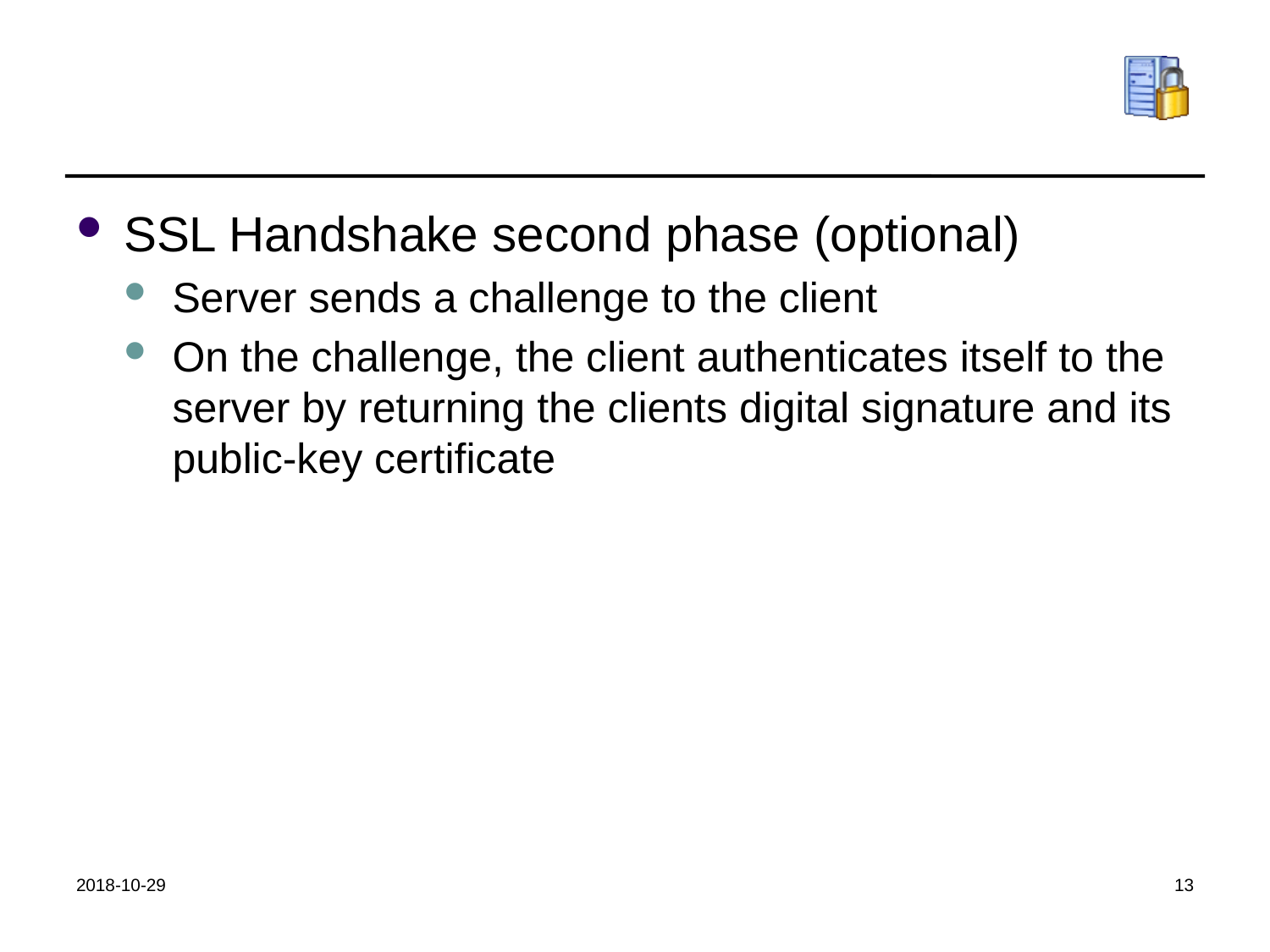

#
SSL Handshake second phase (optional)
Server sends a challenge to the client
On the challenge, the client authenticates itself to the server by returning the clients digital signature and its public-key certificate
2018-10-29
13